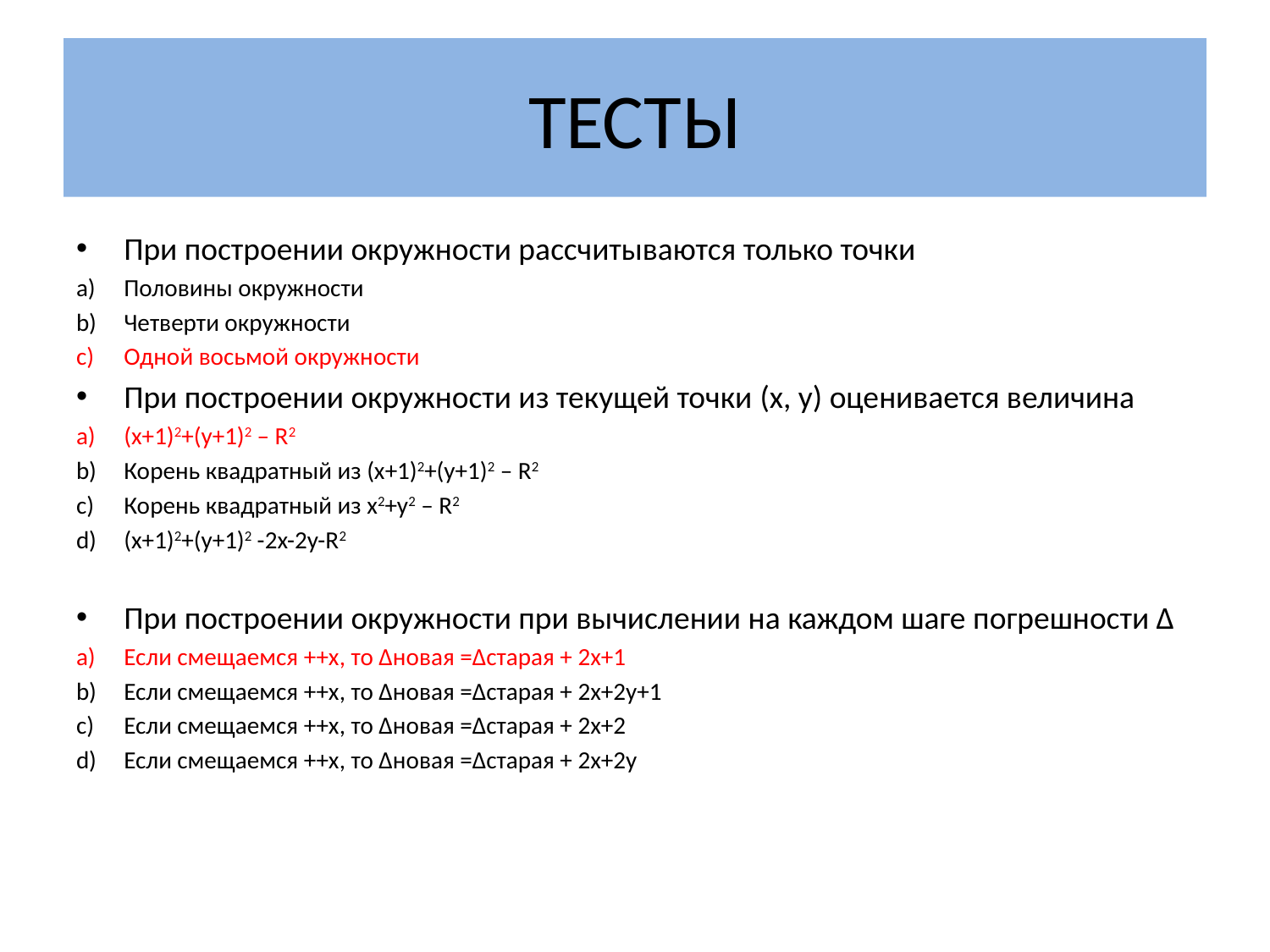

# ТЕСТЫ
При построении окружности рассчитываются только точки
Половины окружности
Четверти окружности
Одной восьмой окружности
При построении окружности из текущей точки (x, y) оценивается величина
(x+1)2+(y+1)2 – R2
Корень квадратный из (x+1)2+(y+1)2 – R2
Корень квадратный из x2+y2 – R2
(x+1)2+(y+1)2 -2x-2y-R2

При построении окружности при вычислении на каждом шаге погрешности Δ
Если смещаемся ++x, то Δновая =Δстарая + 2x+1
Если смещаемся ++x, то Δновая =Δстарая + 2x+2y+1
Если смещаемся ++x, то Δновая =Δстарая + 2x+2
Если смещаемся ++x, то Δновая =Δстарая + 2x+2y